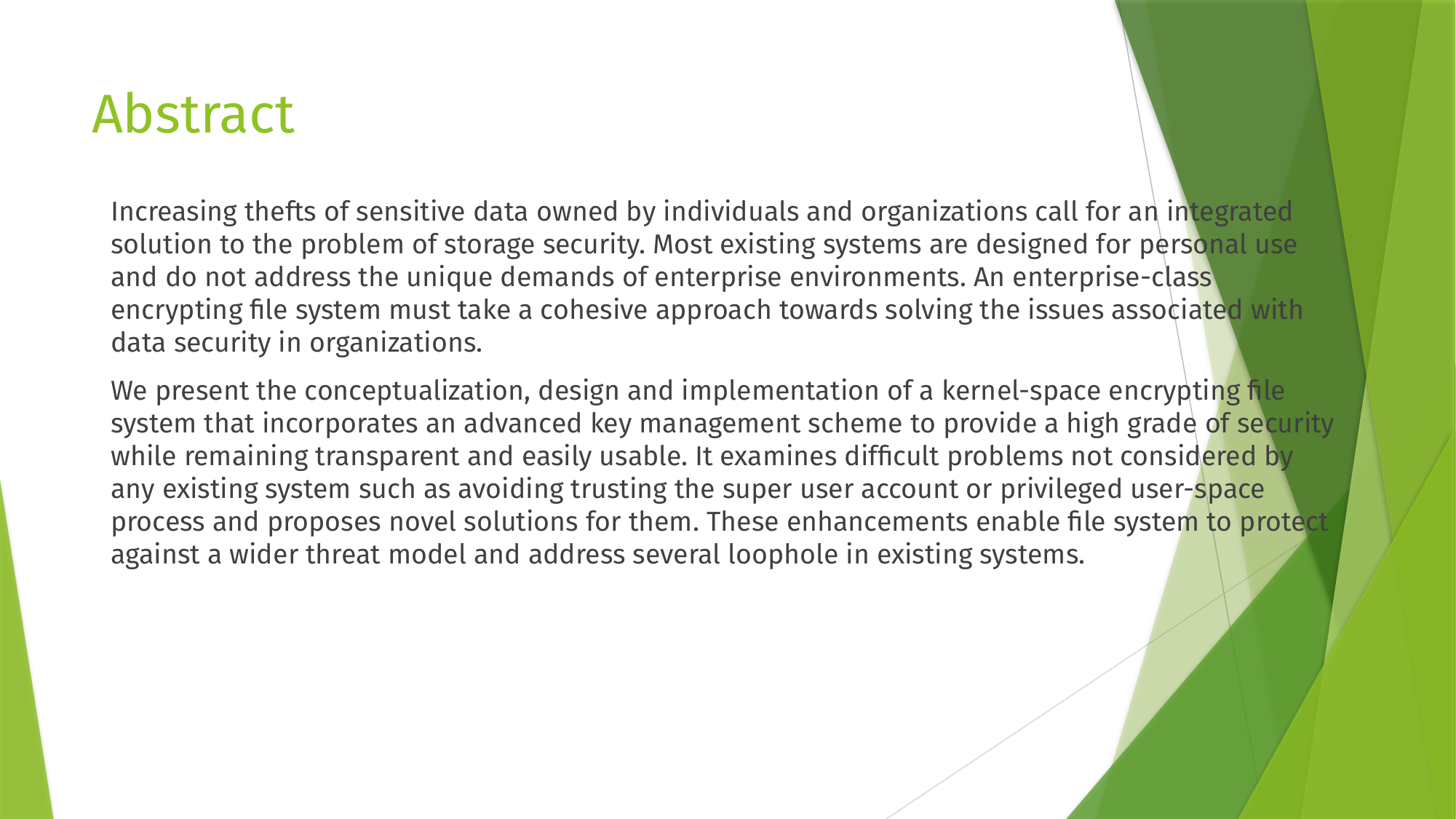

# Abstract
Increasing thefts of sensitive data owned by individuals and organizations call for an integrated solution to the problem of storage security. Most existing systems are designed for personal use and do not address the unique demands of enterprise environments. An enterprise-class encrypting file system must take a cohesive approach towards solving the issues associated with data security in organizations.
We present the conceptualization, design and implementation of a kernel-space encrypting file system that incorporates an advanced key management scheme to provide a high grade of security while remaining transparent and easily usable. It examines difficult problems not considered by any existing system such as avoiding trusting the super user account or privileged user-space process and proposes novel solutions for them. These enhancements enable file system to protect against a wider threat model and address several loophole in existing systems.